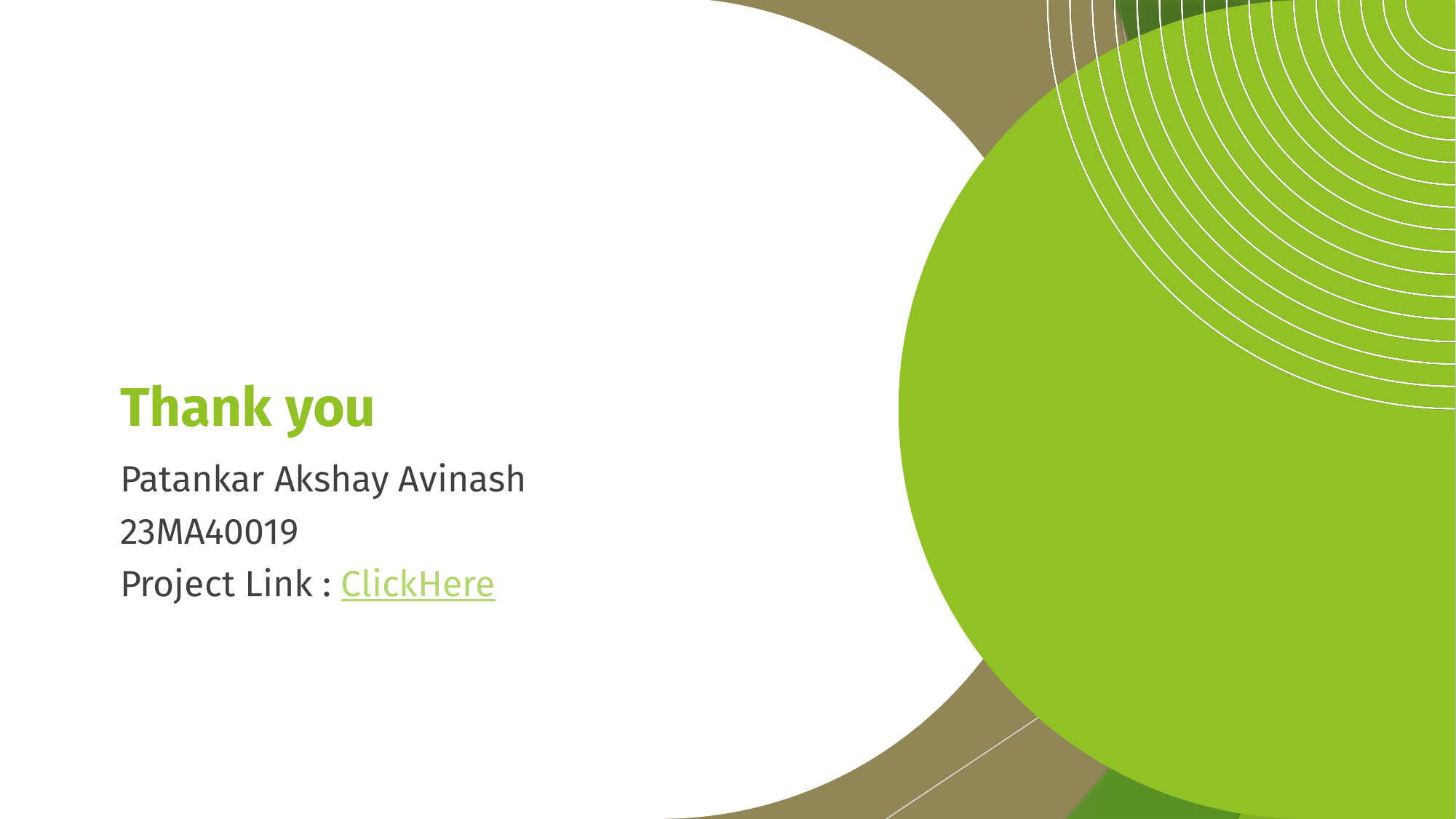

# Thank you
Patankar Akshay Avinash
23MA40019
Project Link : ClickHere